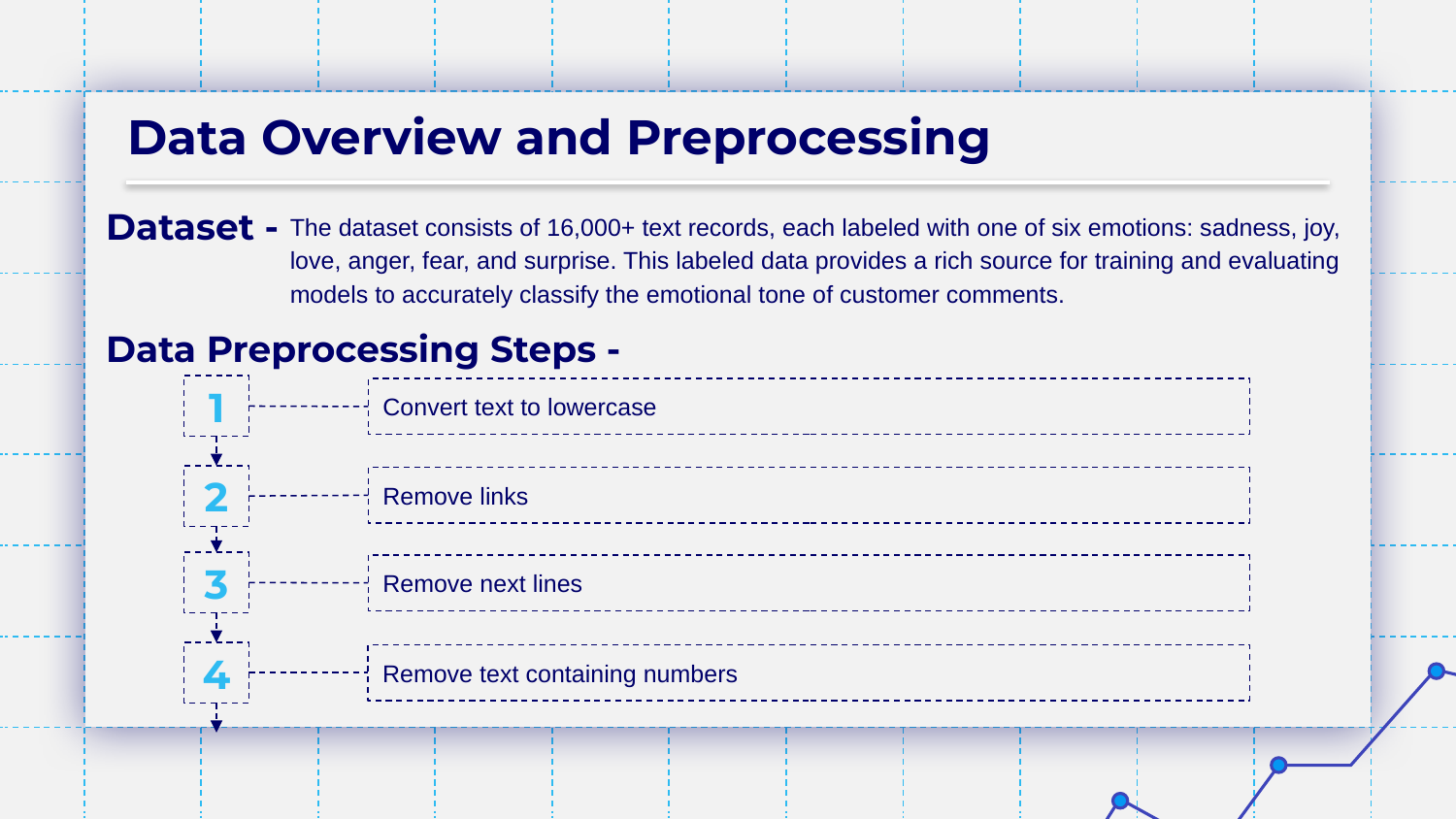

# Data Overview and Preprocessing
The dataset consists of 16,000+ text records, each labeled with one of six emotions: sadness, joy, love, anger, fear, and surprise. This labeled data provides a rich source for training and evaluating models to accurately classify the emotional tone of customer comments.
Dataset -
Data Preprocessing Steps -
1
Convert text to lowercase
2
Remove links
3
Remove next lines
4
Remove text containing numbers